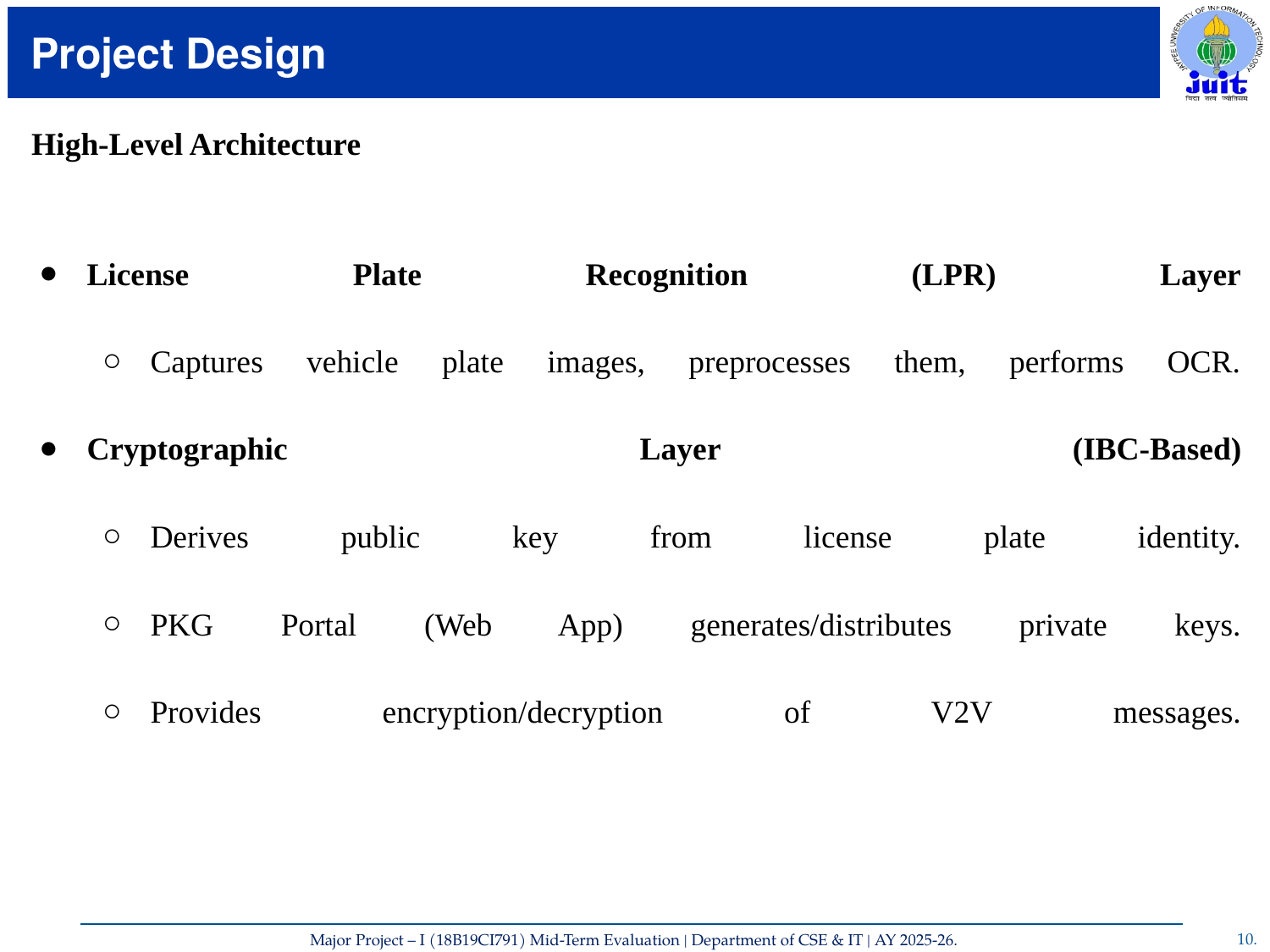

# Project Design
 High-Level Architecture

License Plate Recognition (LPR) Layer
Captures vehicle plate images, preprocesses them, performs OCR.
Cryptographic Layer (IBC-Based)
Derives public key from license plate identity.
PKG Portal (Web App) generates/distributes private keys.
Provides encryption/decryption of V2V messages.